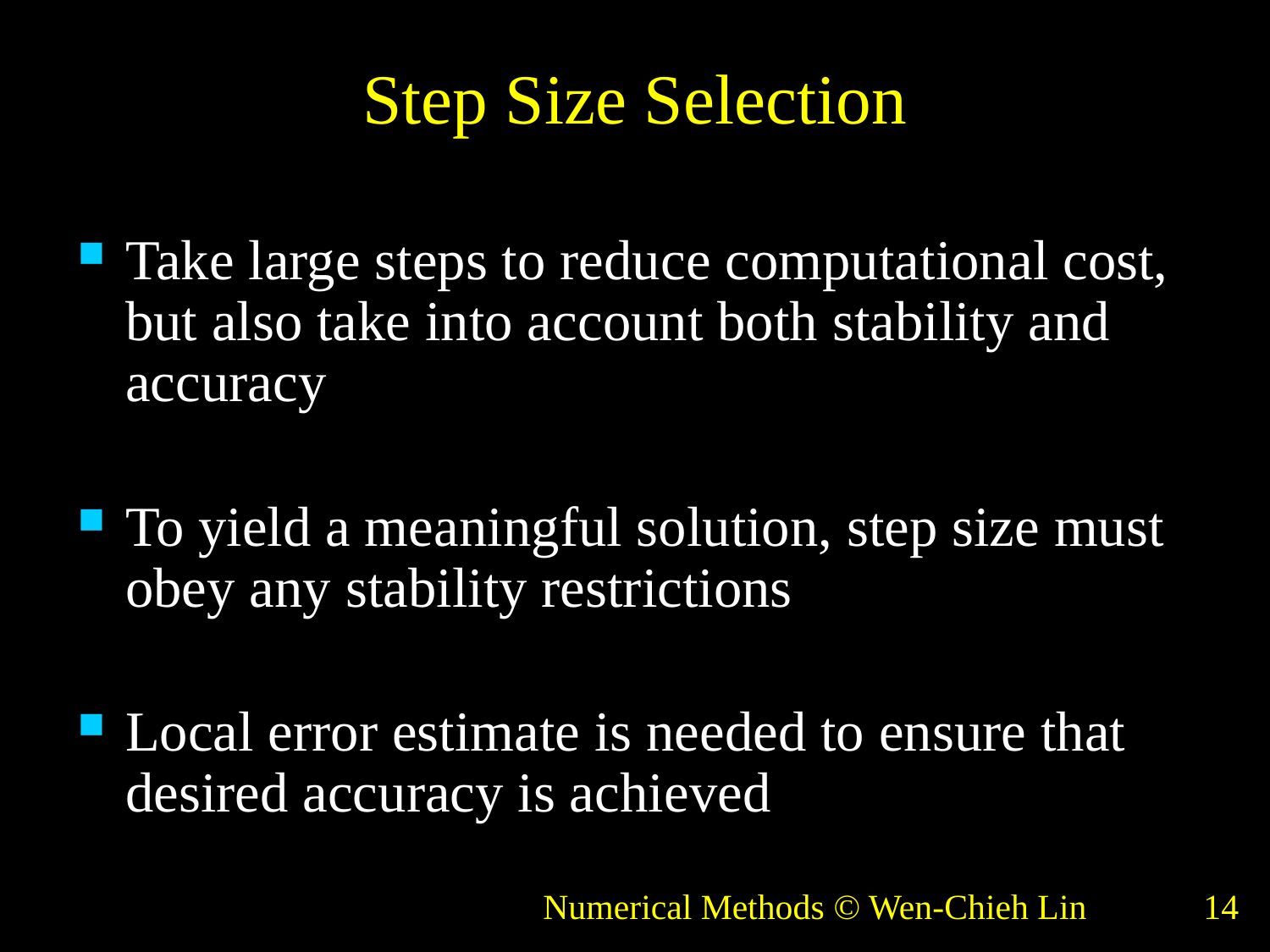

# Step Size Selection
Take large steps to reduce computational cost, but also take into account both stability and accuracy

To yield a meaningful solution, step size must obey any stability restrictions

Local error estimate is needed to ensure that desired accuracy is achieved
Numerical Methods © Wen-Chieh Lin
14